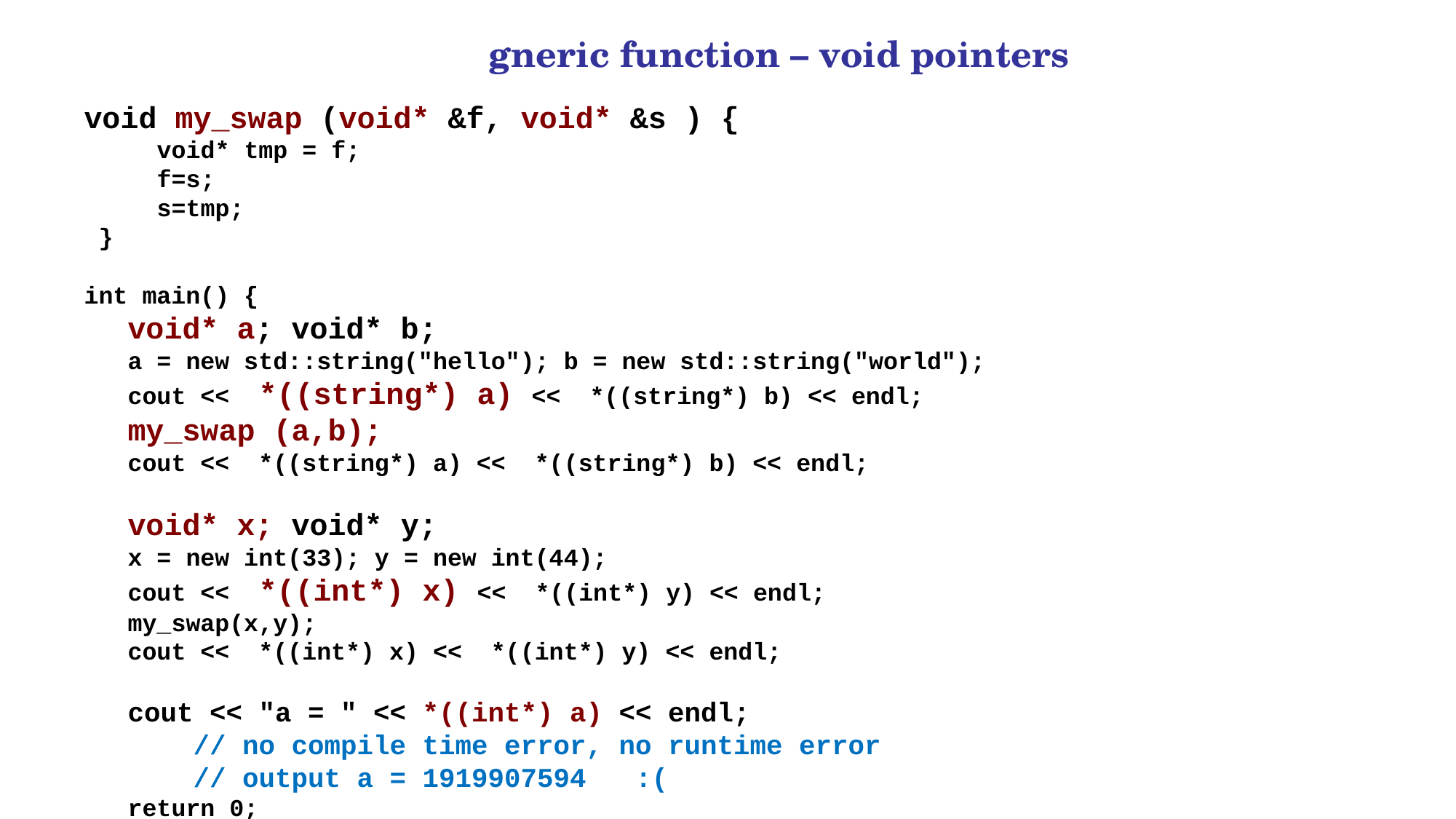

# gneric function – void pointers
void my_swap (void* &f, void* &s ) {
     void* tmp = f;
     f=s;
     s=tmp;
 }

int main() {
   void* a; void* b;
   a = new std::string("hello"); b = new std::string("world");
   cout <<  *((string*) a) <<  *((string*) b) << endl;
   my_swap (a,b);
   cout <<  *((string*) a) <<  *((string*) b) << endl;

   void* x; void* y;
   x = new int(33); y = new int(44);
   cout <<  *((int*) x) <<  *((int*) y) << endl;
   my_swap(x,y);
   cout <<  *((int*) x) <<  *((int*) y) << endl;

   cout << "a = " << *((int*) a) << endl;
	// no compile time error, no runtime error
	// output a = 1919907594   :(
   return 0;
}